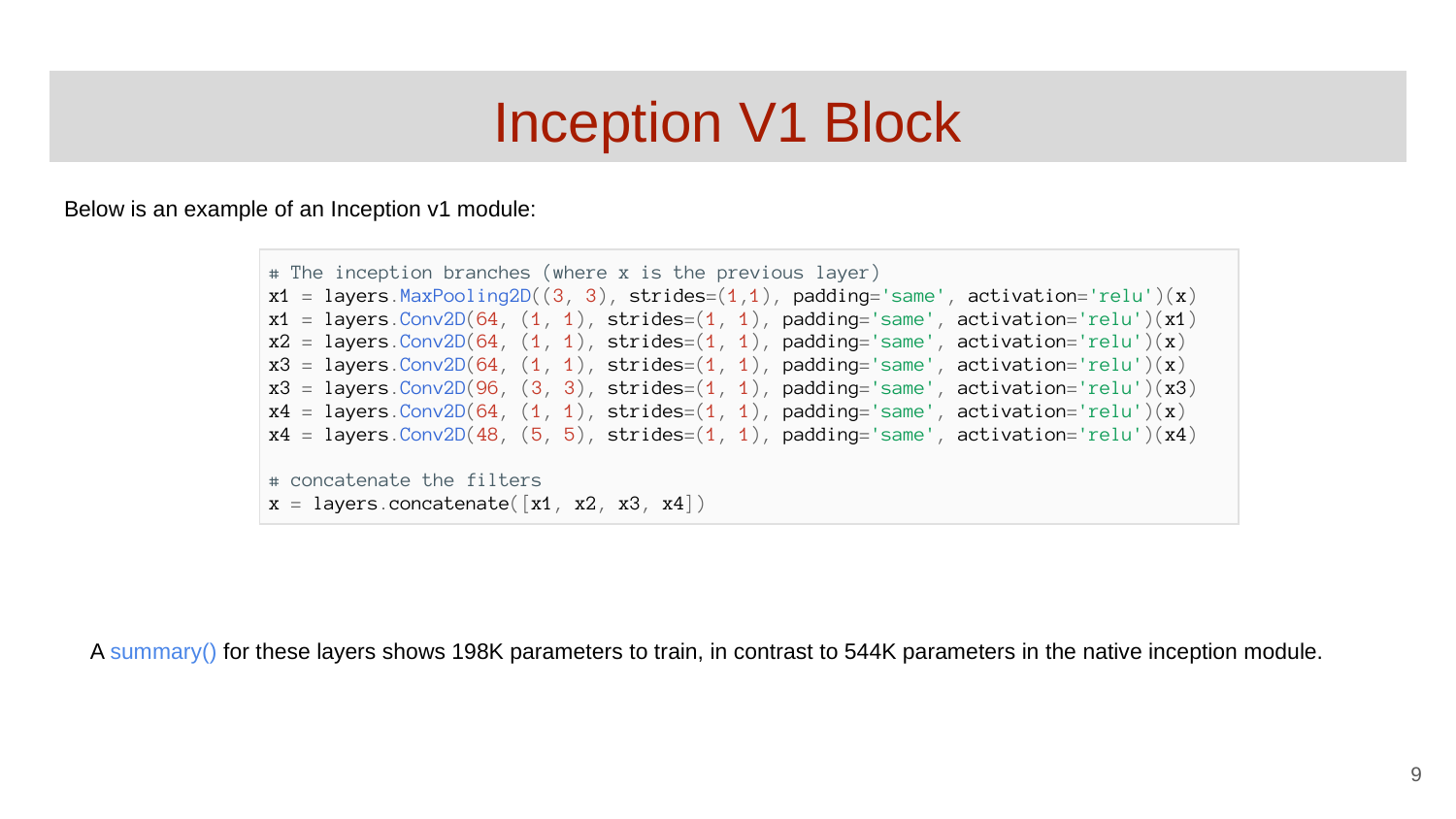

# Inception V1 Block
Below is an example of an Inception v1 module:
| # The inception branches (where x is the previous layer) x1 = layers.MaxPooling2D((3, 3), strides=(1,1), padding='same', activation='relu')(x) x1 = layers.Conv2D(64, (1, 1), strides=(1, 1), padding='same', activation='relu')(x1) x2 = layers.Conv2D(64, (1, 1), strides=(1, 1), padding='same', activation='relu')(x) x3 = layers.Conv2D(64, (1, 1), strides=(1, 1), padding='same', activation='relu')(x) x3 = layers.Conv2D(96, (3, 3), strides=(1, 1), padding='same', activation='relu')(x3) x4 = layers.Conv2D(64, (1, 1), strides=(1, 1), padding='same', activation='relu')(x) x4 = layers.Conv2D(48, (5, 5), strides=(1, 1), padding='same', activation='relu')(x4) # concatenate the filters x = layers.concatenate([x1, x2, x3, x4]) |
| --- |
A summary() for these layers shows 198K parameters to train, in contrast to 544K parameters in the native inception module.
9